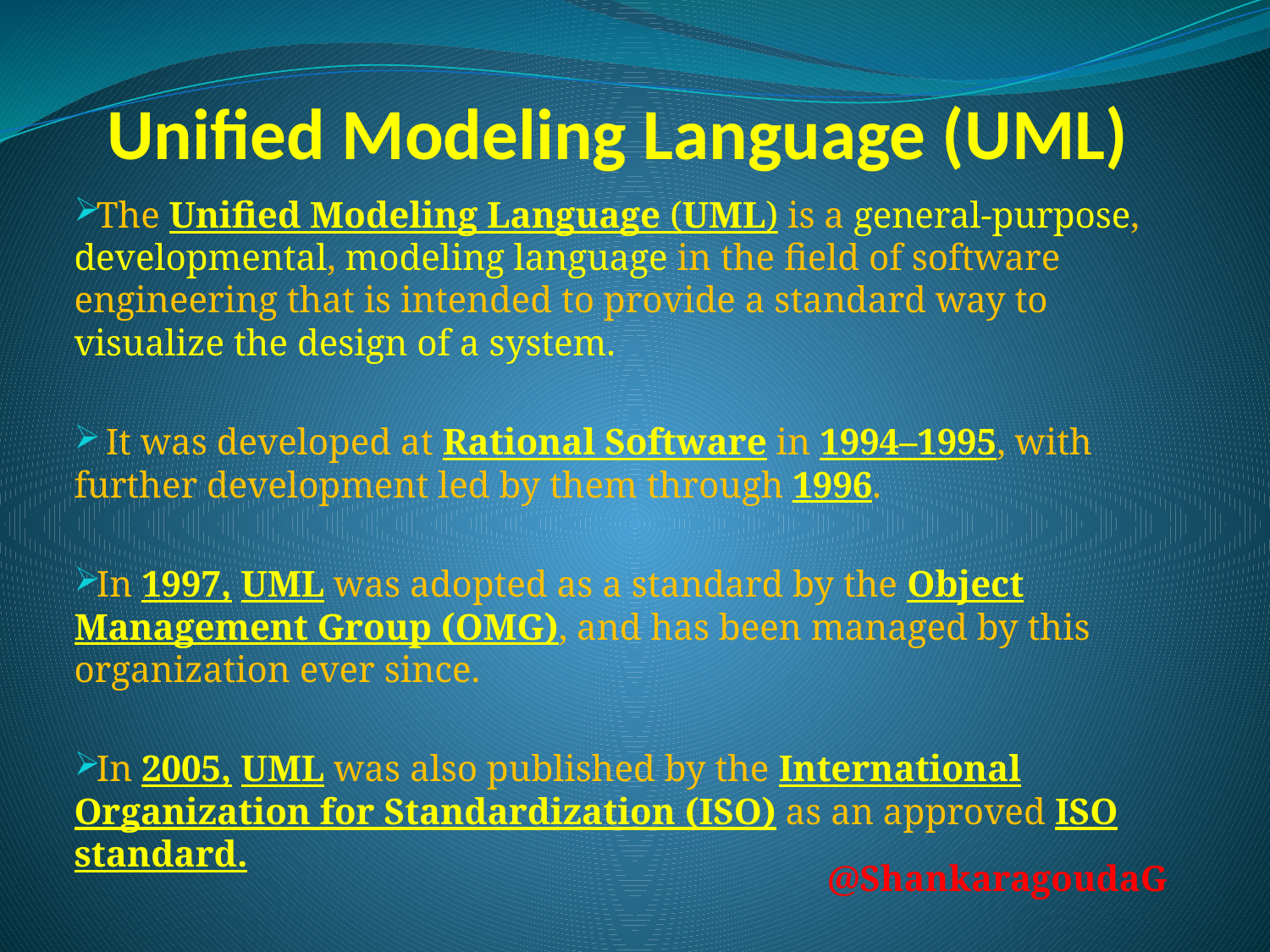

# Unified Modeling Language (UML)
The Unified Modeling Language (UML) is a general-purpose, developmental, modeling language in the field of software engineering that is intended to provide a standard way to visualize the design of a system.

 It was developed at Rational Software in 1994–1995, with further development led by them through 1996.

In 1997, UML was adopted as a standard by the Object Management Group (OMG), and has been managed by this organization ever since.

In 2005, UML was also published by the International Organization for Standardization (ISO) as an approved ISO standard.
@ShankaragoudaG